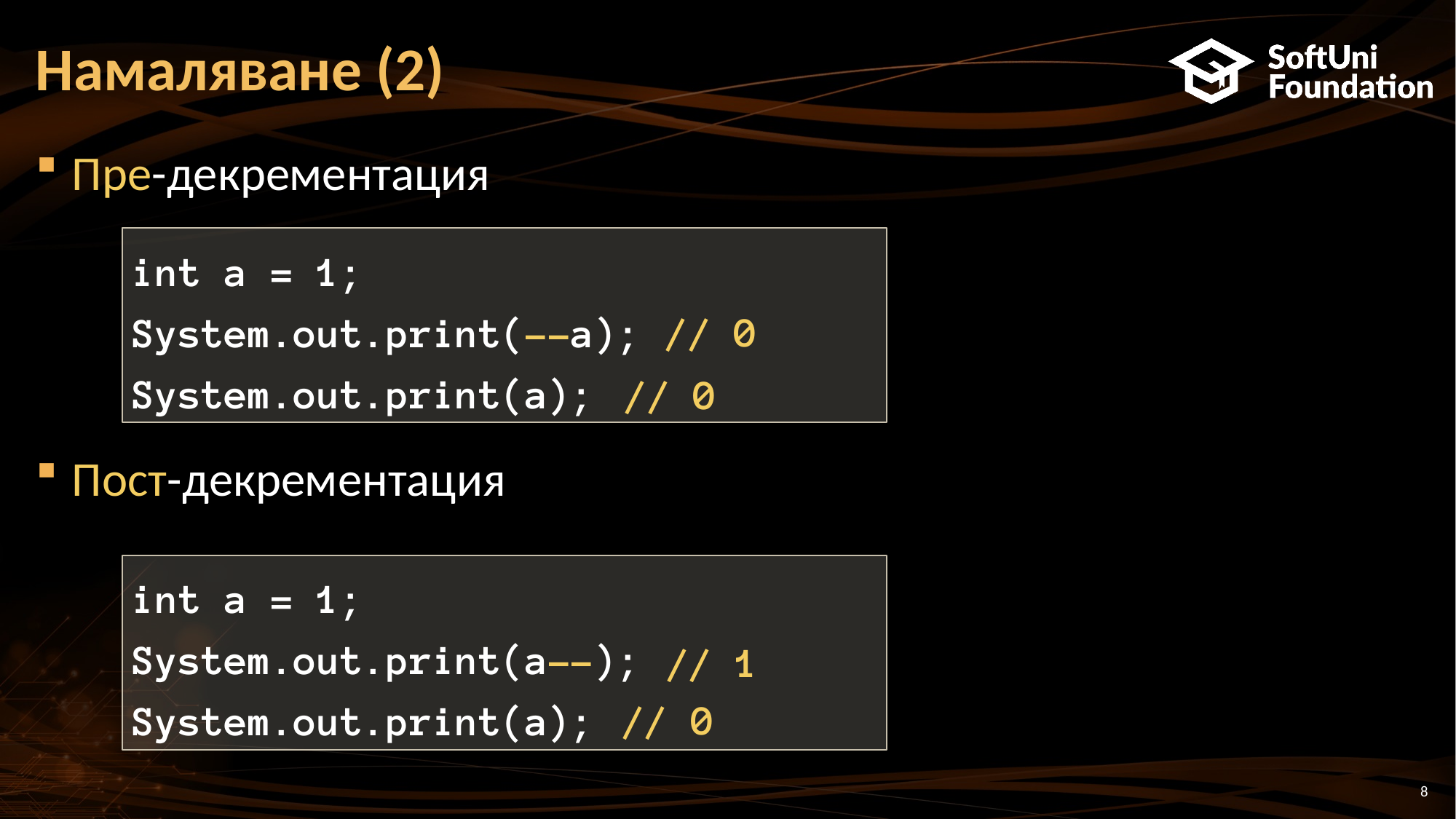

# Намаляване (2)
Пре-декрементация

Пост-декрементация

int a = 1;
System.out.print(--a);
System.out.print(a);
// 0
// 0
int a = 1;
System.out.print(a--);
System.out.print(a);
// 1
// 0
8